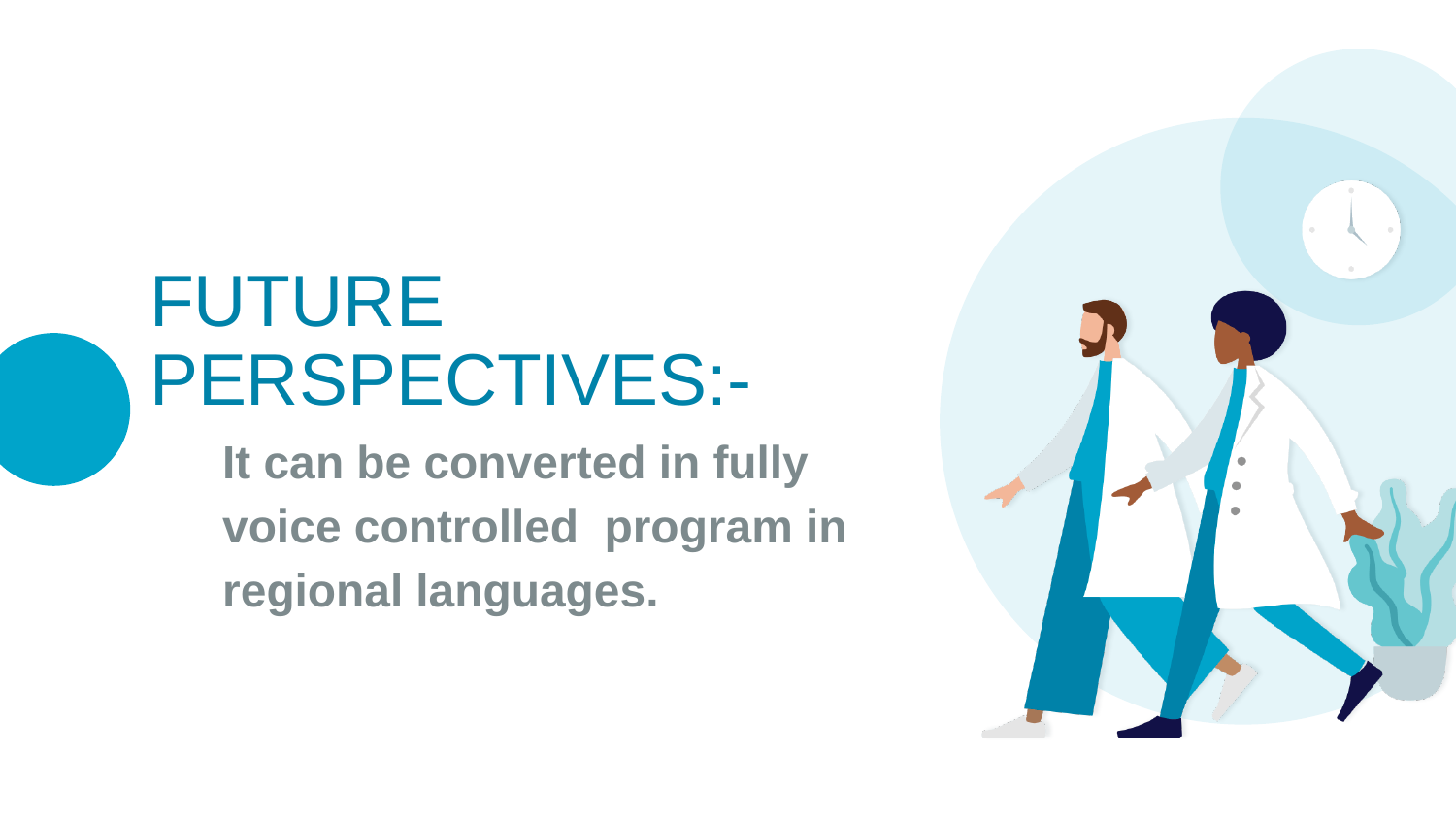

# FUTURE PERSPECTIVES:-
It can be converted in fully voice controlled  program in regional languages.